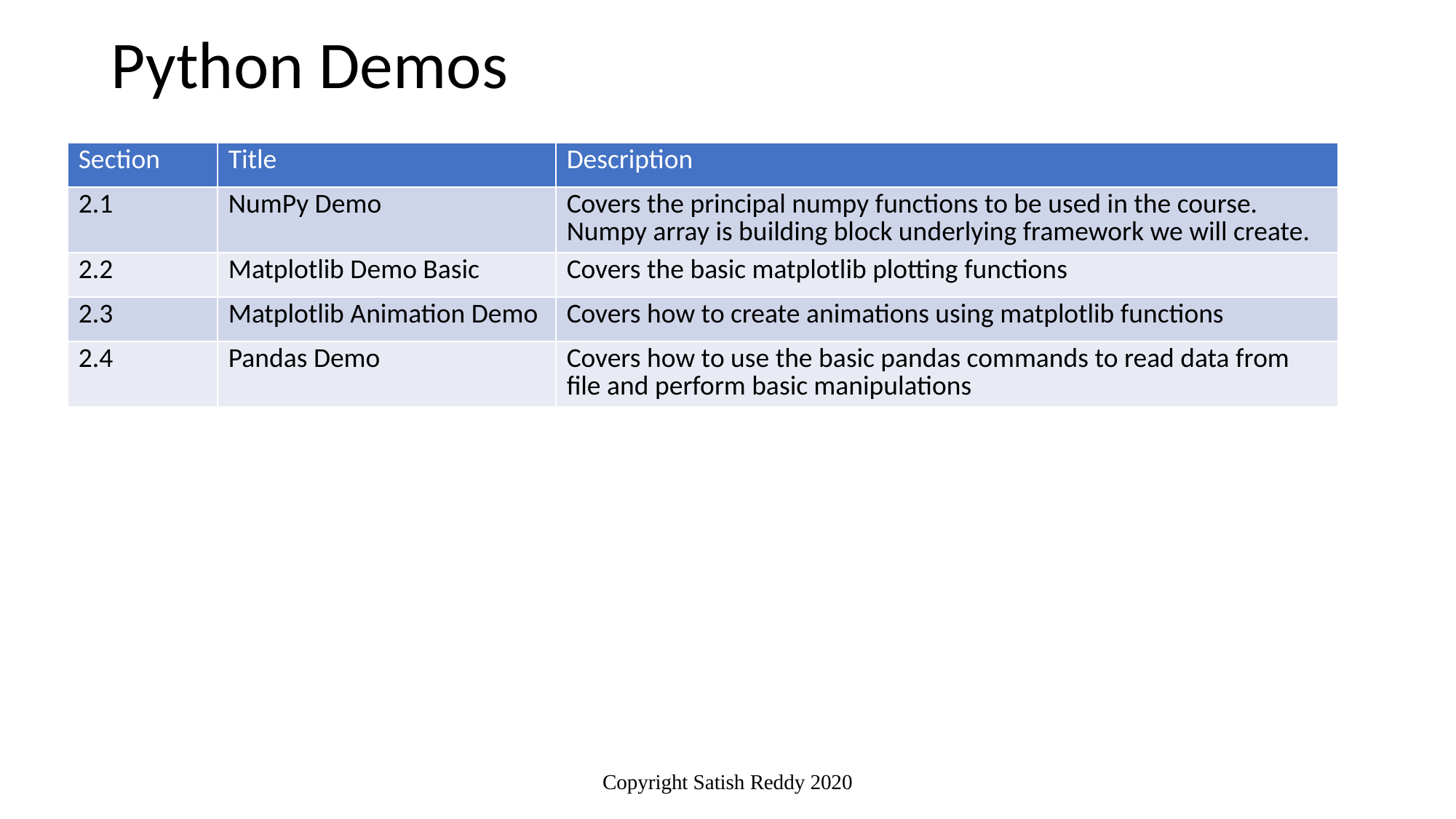

# Python Demos
| Section | Title | Description |
| --- | --- | --- |
| 2.1 | NumPy Demo | Covers the principal numpy functions to be used in the course. Numpy array is building block underlying framework we will create. |
| 2.2 | Matplotlib Demo Basic | Covers the basic matplotlib plotting functions |
| 2.3 | Matplotlib Animation Demo | Covers how to create animations using matplotlib functions |
| 2.4 | Pandas Demo | Covers how to use the basic pandas commands to read data from file and perform basic manipulations |
Copyright Satish Reddy 2020